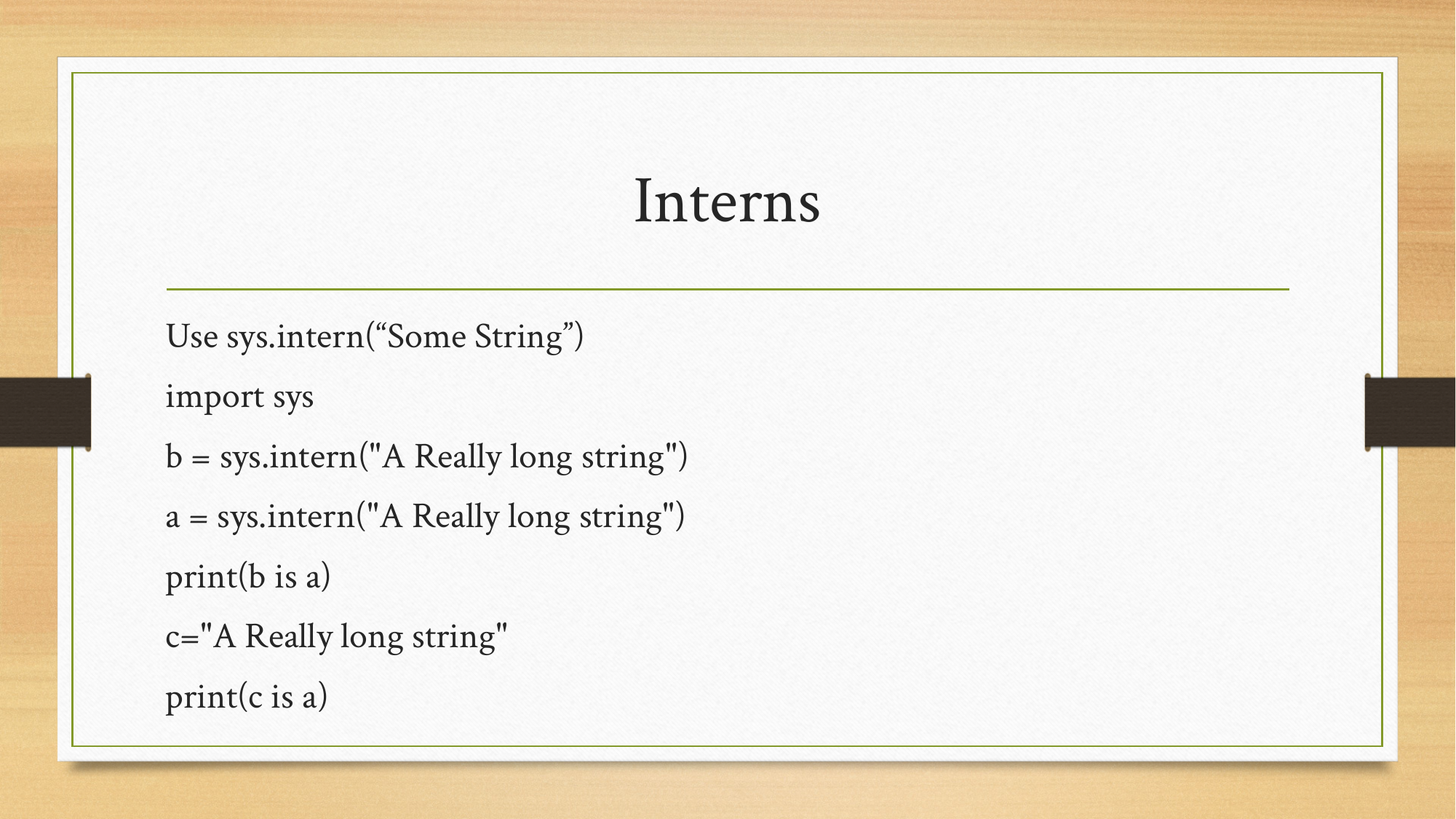

# Interns
Use sys.intern(“Some String”)
import sys
b = sys.intern("A Really long string")
a = sys.intern("A Really long string")
print(b is a)
c="A Really long string"
print(c is a)